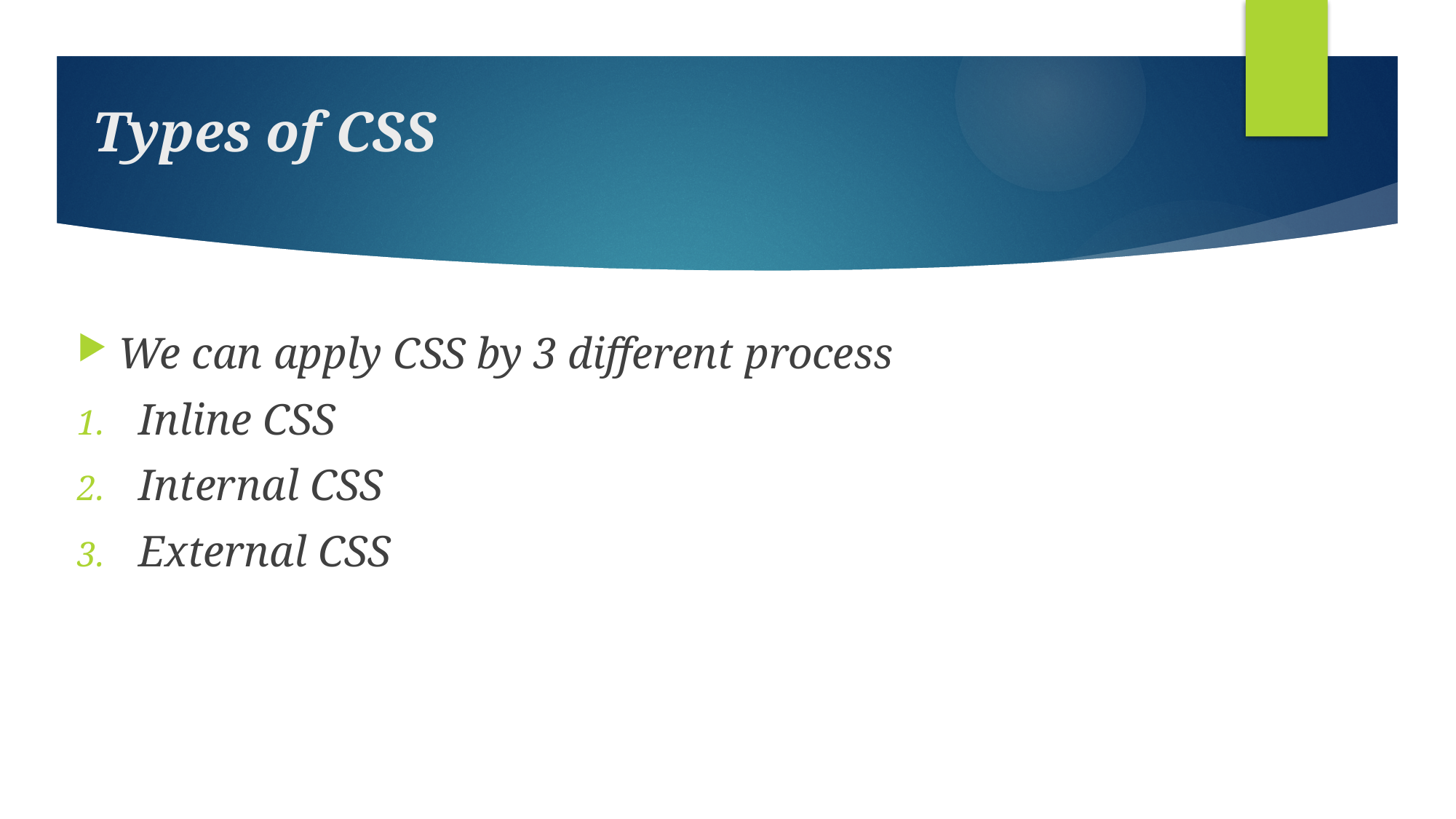

# Types of CSS
We can apply CSS by 3 different process
Inline CSS
Internal CSS
External CSS